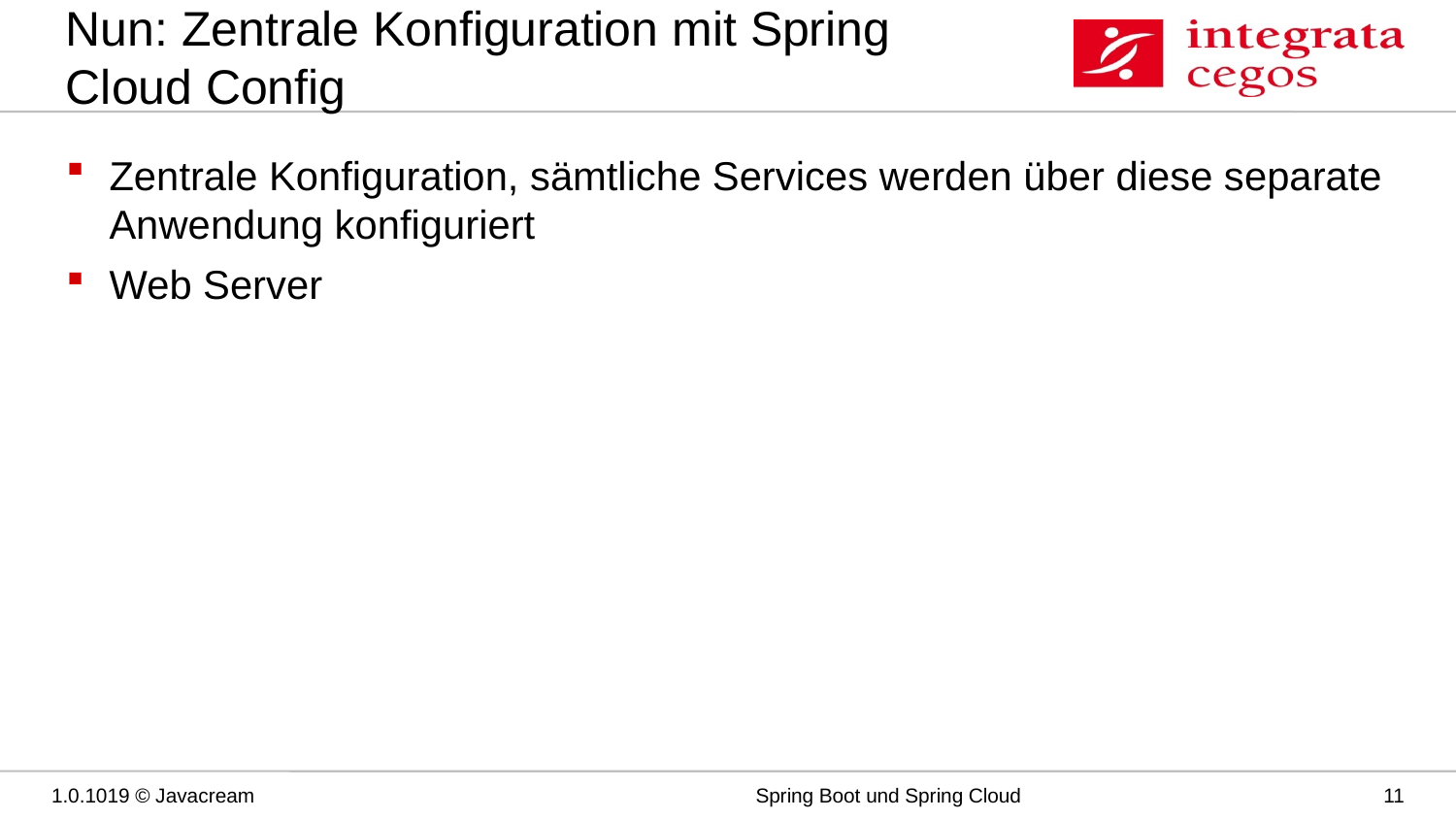

# Nun: Zentrale Konfiguration mit Spring Cloud Config
Zentrale Konfiguration, sämtliche Services werden über diese separate Anwendung konfiguriert
Web Server
1.0.1019 © Javacream
Spring Boot und Spring Cloud
11